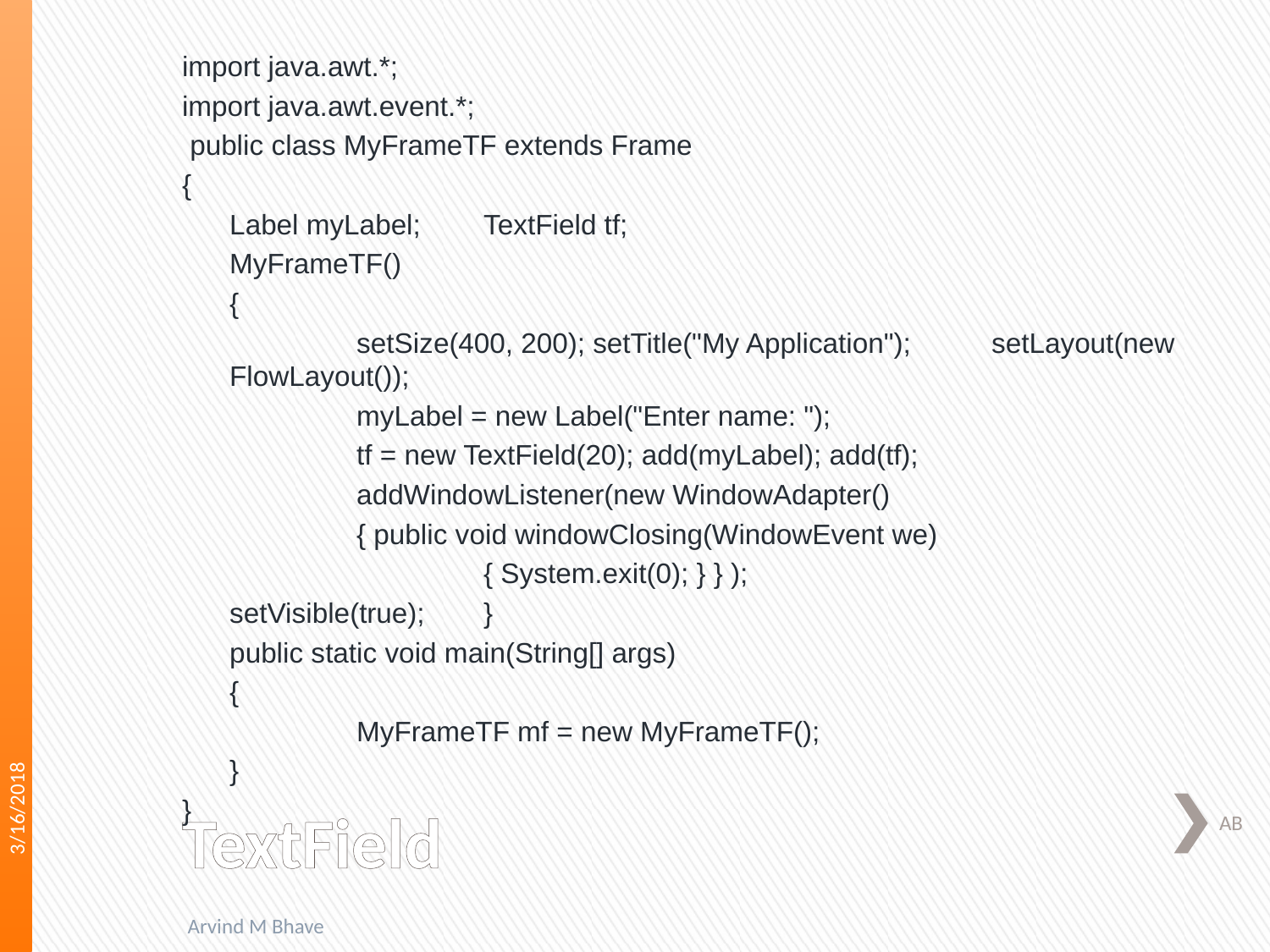

import java.awt.*;
import java.awt.event.*;
 public class MyFrameTF extends Frame
{
	Label myLabel; 	TextField tf;
	MyFrameTF()
	{
		setSize(400, 200); setTitle("My Application"); 	setLayout(new FlowLayout());
		myLabel = new Label("Enter name: ");
		tf = new TextField(20); add(myLabel); add(tf);
		addWindowListener(new WindowAdapter()
		{ public void windowClosing(WindowEvent we)
			{ System.exit(0); } } );
	setVisible(true); 	}
	public static void main(String[] args)
	{
		MyFrameTF mf = new MyFrameTF();
	}
}
3/16/2018
# TextField
AB
Arvind M Bhave